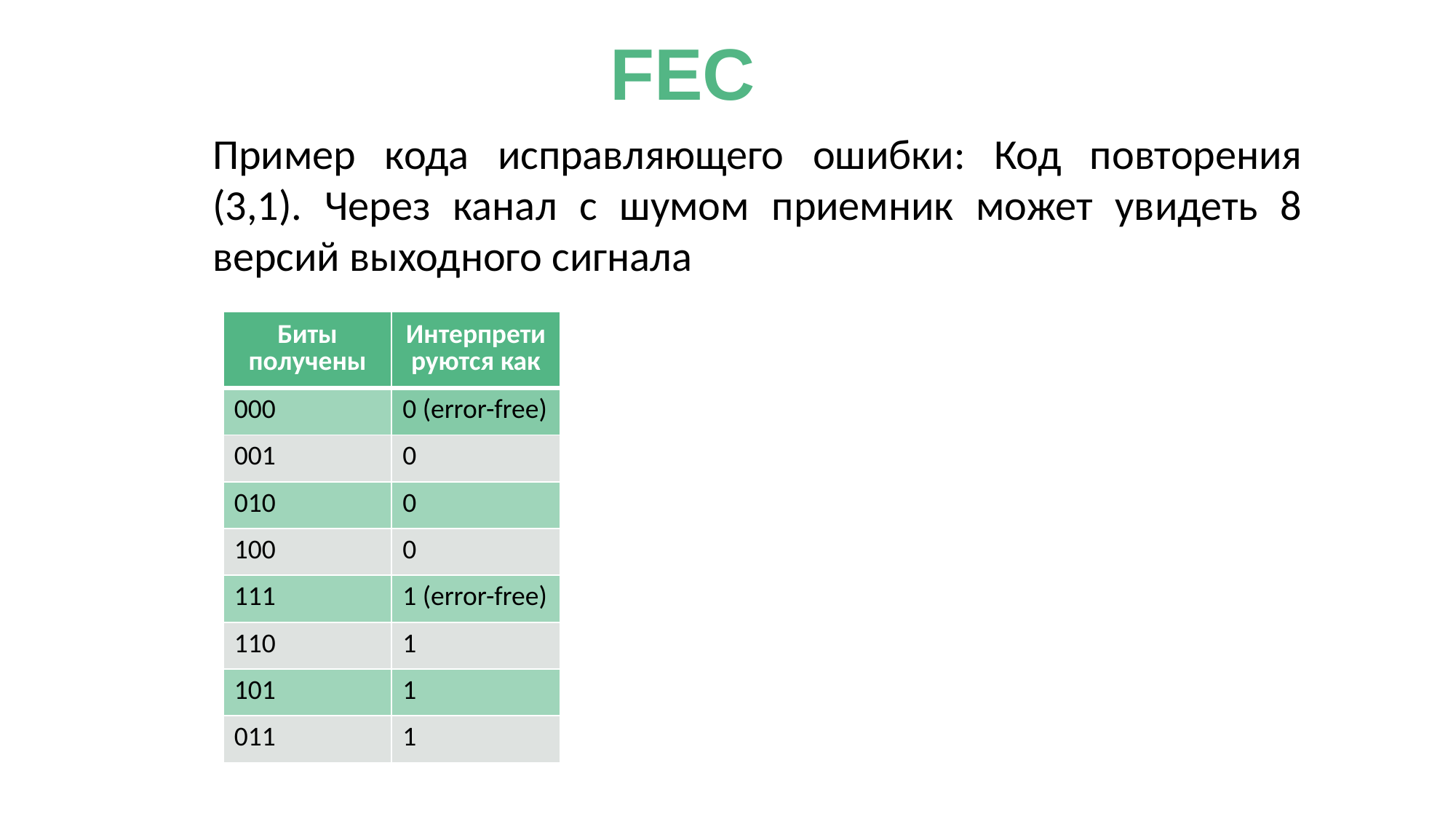

FEC
Пример кода исправляющего ошибки: Код повторения (3,1). Через канал с шумом приемник может увидеть 8 версий выходного сигнала

| Биты получены | Интерпретируются как |
| --- | --- |
| 000 | 0 (error-free) |
| 001 | 0 |
| 010 | 0 |
| 100 | 0 |
| 111 | 1 (error-free) |
| 110 | 1 |
| 101 | 1 |
| 011 | 1 |